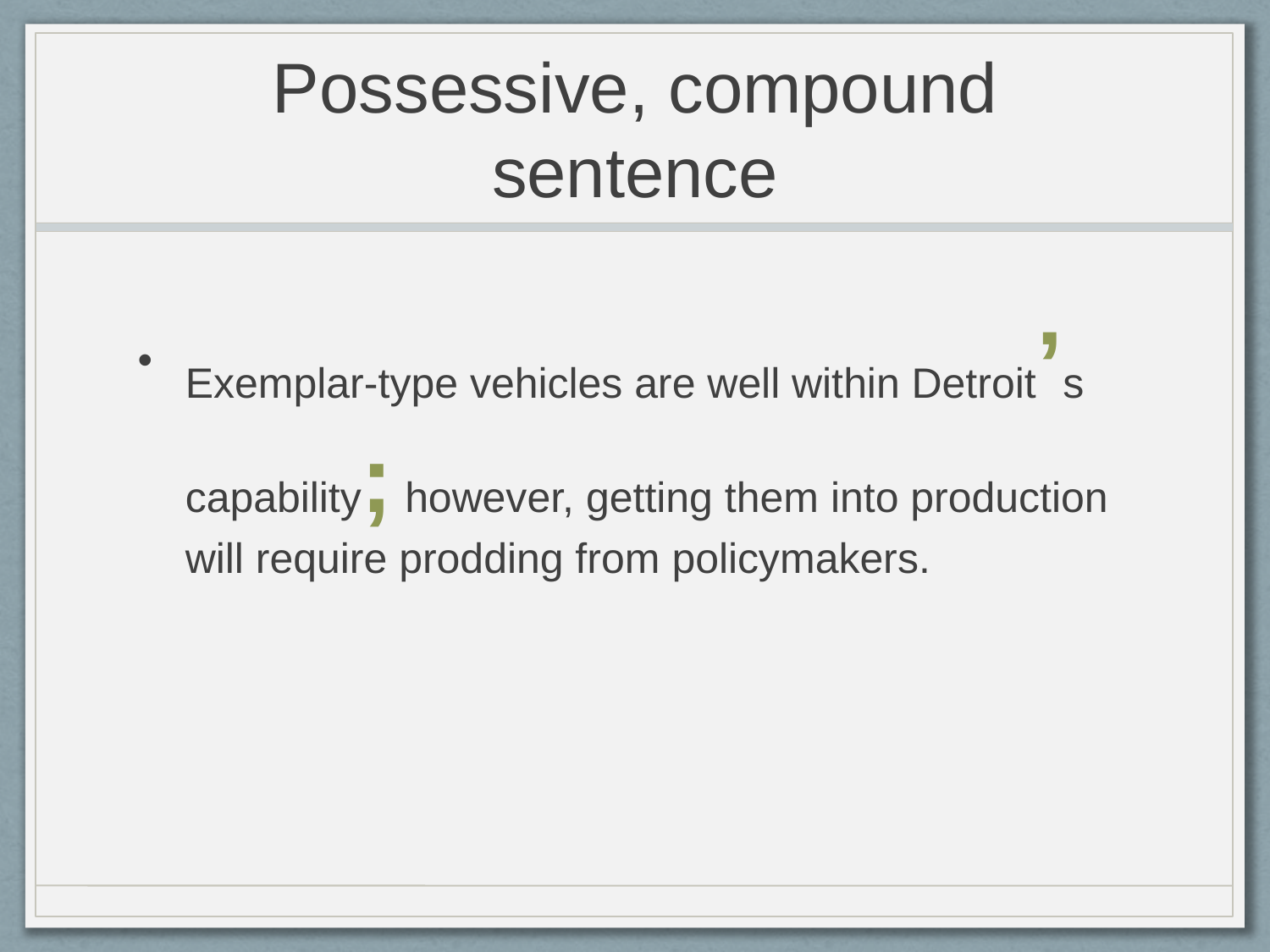

# Possessive, compound sentence
Exemplar-type vehicles are well within Detroit’s capability; however, getting them into production will require prodding from policymakers.